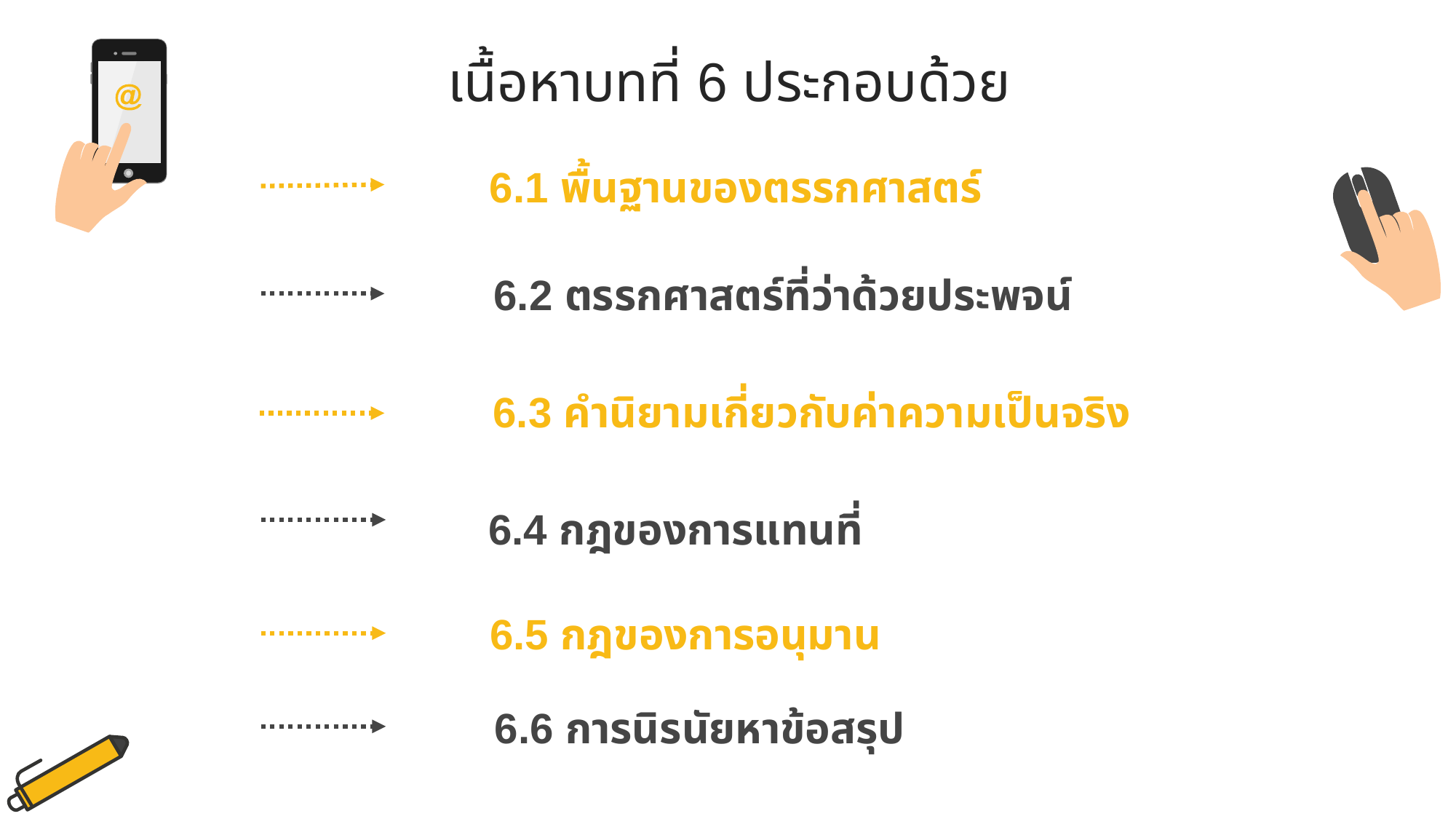

เนื้อหาบทที่ 6 ประกอบด้วย
6.1 พื้นฐานของตรรกศาสตร์
6.2 ตรรกศาสตร์ที่ว่าด้วยประพจน์
6.3 คำนิยามเกี่ยวกับค่าความเป็นจริง
6.4 กฎของการแทนที่
6.5 กฎของการอนุมาน

6.6 การนิรนัยหาข้อสรุป